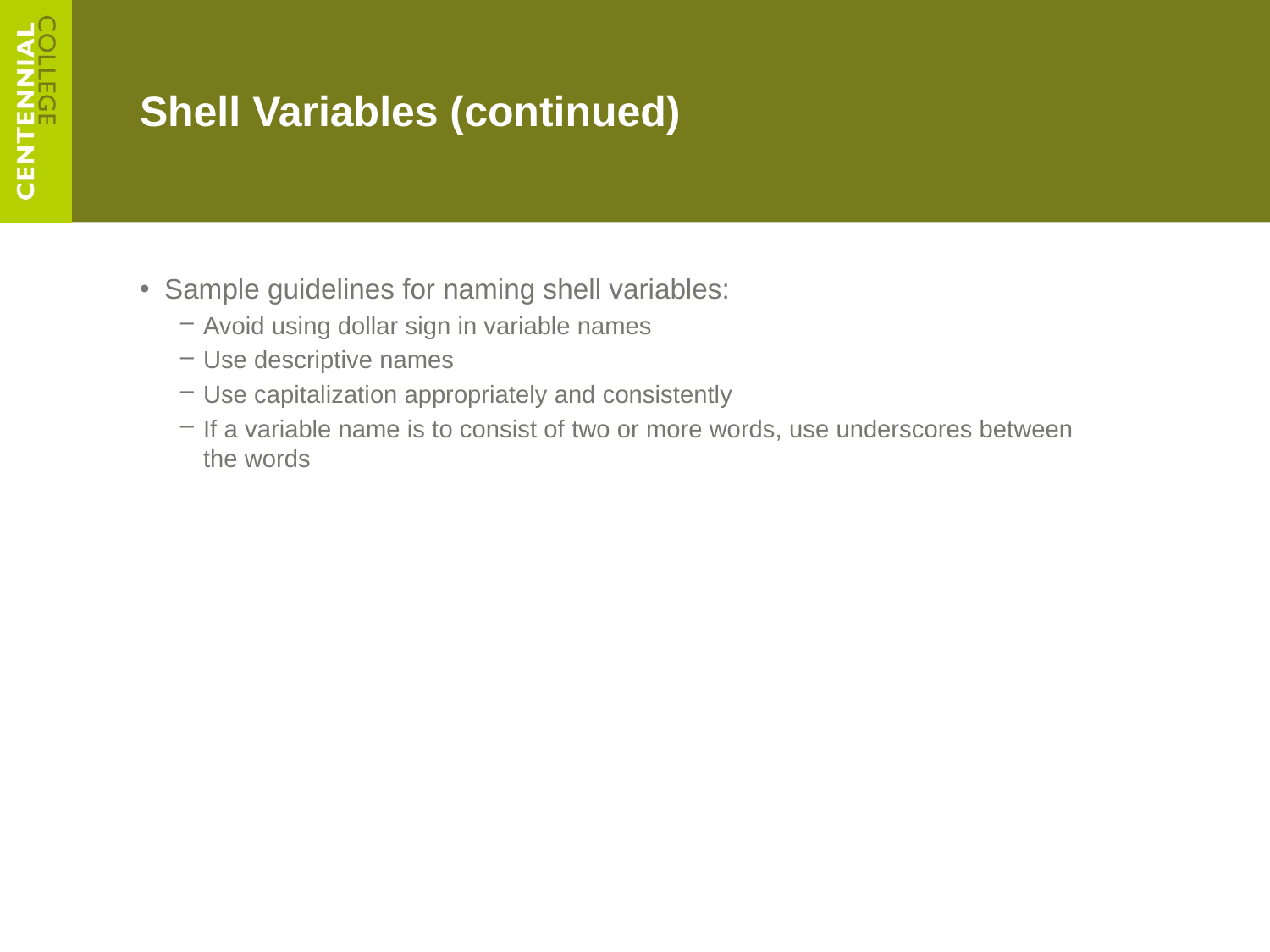

# Shell Variables (continued)
Sample guidelines for naming shell variables:
Avoid using dollar sign in variable names
Use descriptive names
Use capitalization appropriately and consistently
If a variable name is to consist of two or more words, use underscores between the words

A Guide to Unix Using Linux, Fourth Edition
18